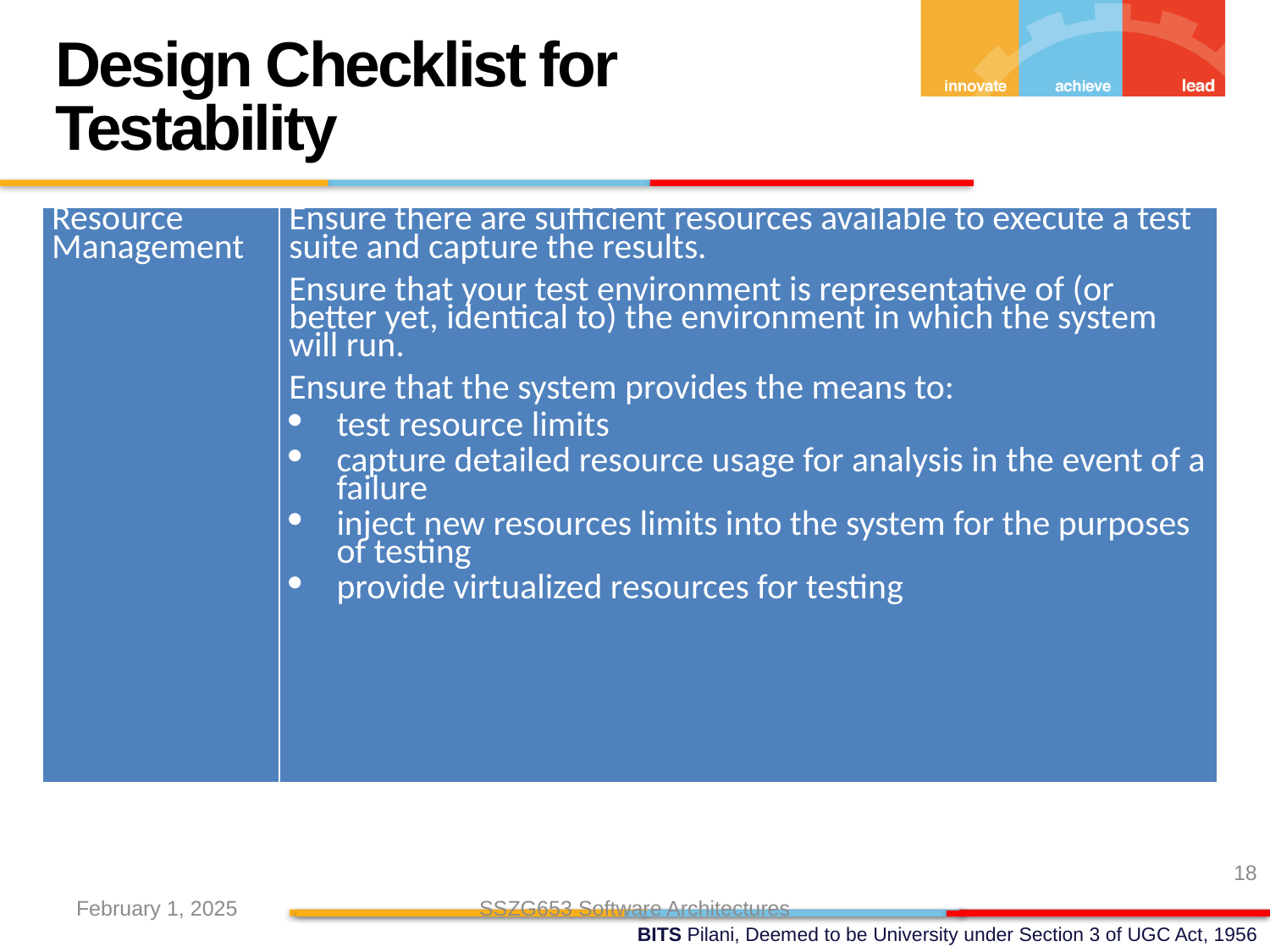

Design Checklist for Testability
| Resource Management | Ensure there are sufficient resources available to execute a test suite and capture the results. Ensure that your test environment is representative of (or better yet, identical to) the environment in which the system will run. Ensure that the system provides the means to: test resource limits capture detailed resource usage for analysis in the event of a failure inject new resources limits into the system for the purposes of testing provide virtualized resources for testing |
| --- | --- |
18
February 1, 2025
SSZG653 Software Architectures